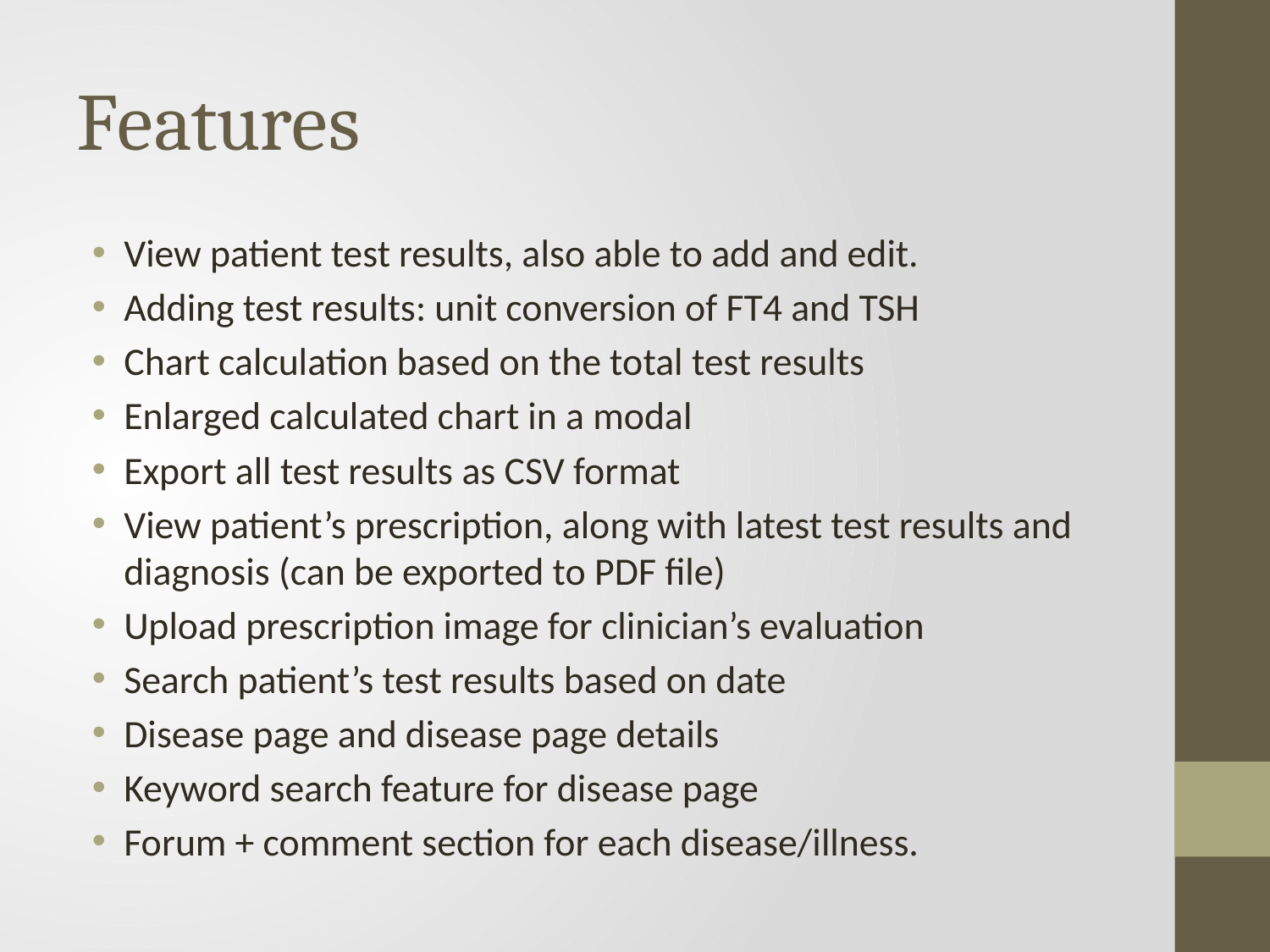

# Features
View patient test results, also able to add and edit.
Adding test results: unit conversion of FT4 and TSH
Chart calculation based on the total test results
Enlarged calculated chart in a modal
Export all test results as CSV format
View patient’s prescription, along with latest test results and diagnosis (can be exported to PDF file)
Upload prescription image for clinician’s evaluation
Search patient’s test results based on date
Disease page and disease page details
Keyword search feature for disease page
Forum + comment section for each disease/illness.